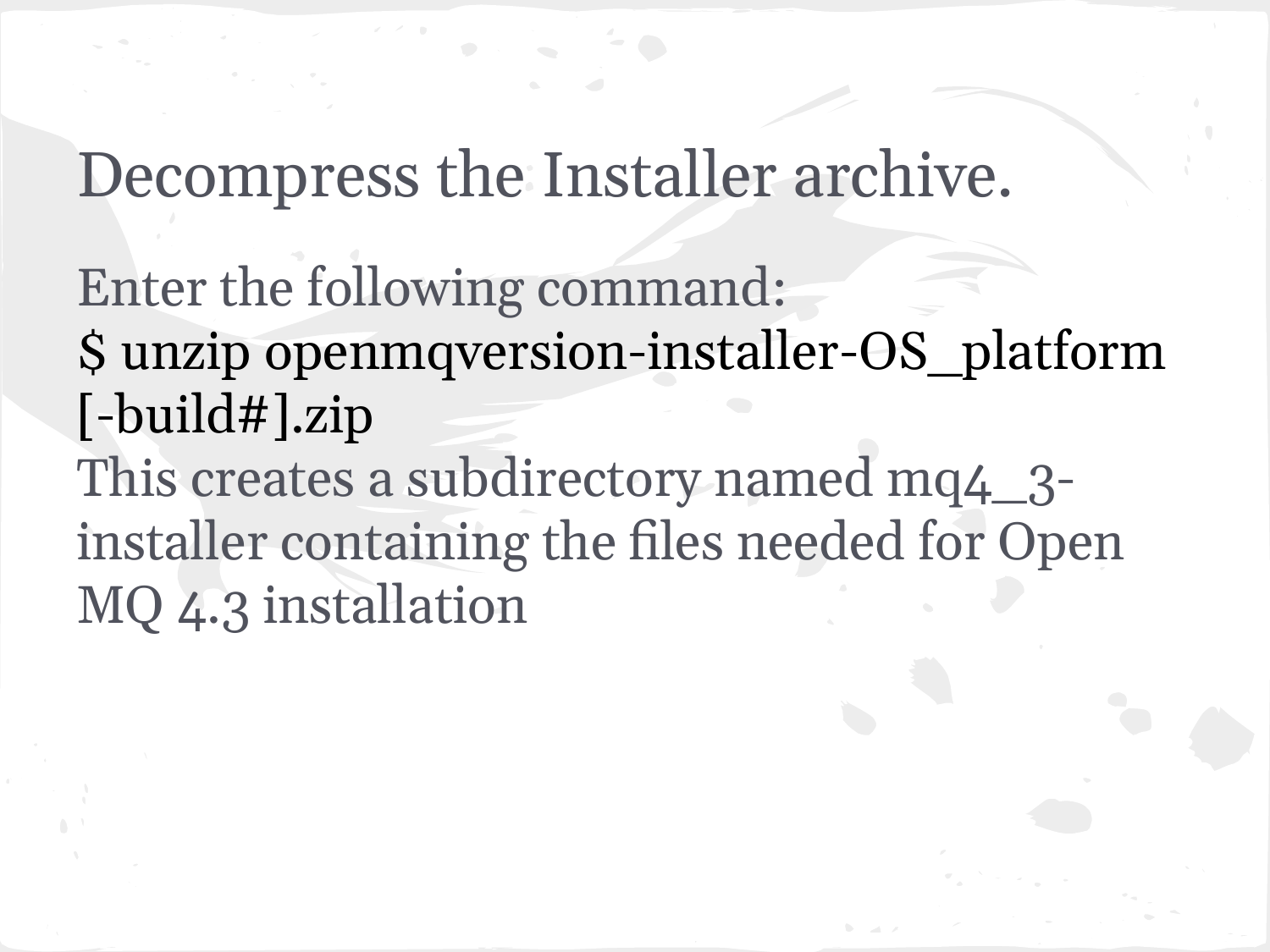

# Decompress the Installer archive.
Enter the following command:
$ unzip openmqversion-installer-OS_platform [-build#].zip
This creates a subdirectory named mq4_3-installer containing the files needed for Open MQ 4.3 installation